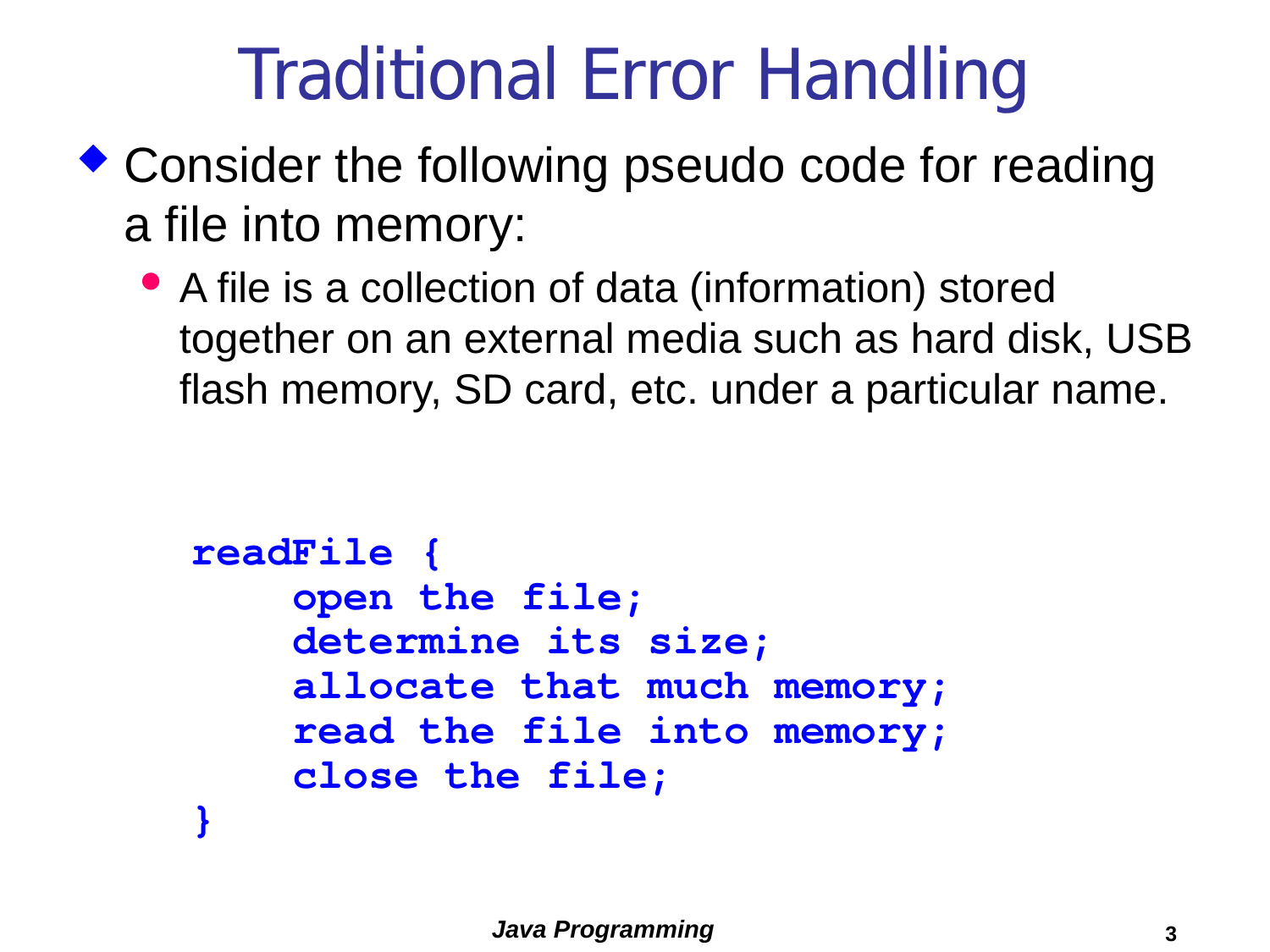

# Traditional Error Handling
Consider the following pseudo code for reading a file into memory:
A file is a collection of data (information) stored together on an external media such as hard disk, USB flash memory, SD card, etc. under a particular name.
readFile {
    open the file;
    determine its size;
    allocate that much memory;
    read the file into memory;
    close the file;
}
Java Programming